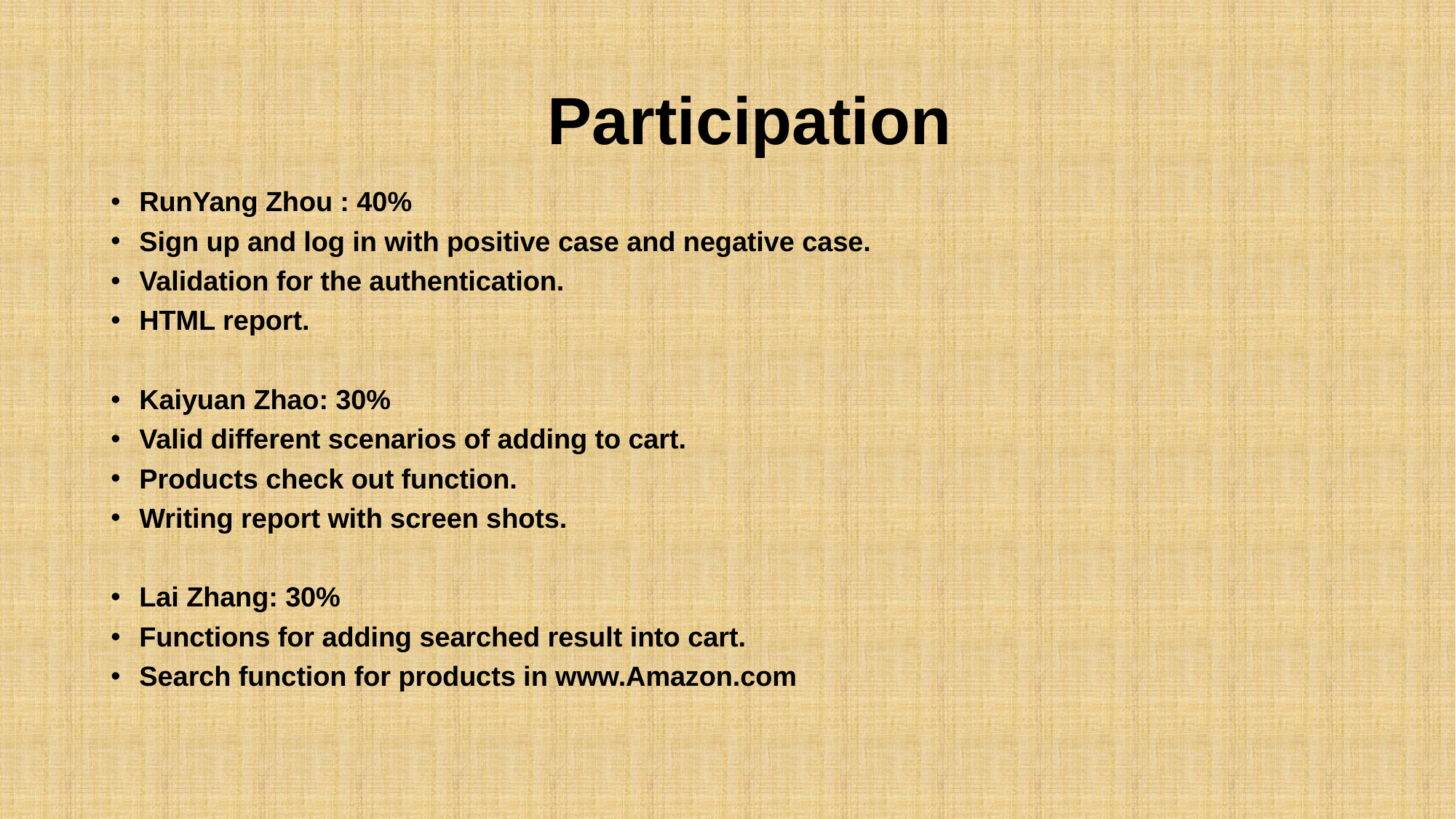

# Participation
RunYang Zhou : 40%
Sign up and log in with positive case and negative case.
Validation for the authentication.
HTML report.

Kaiyuan Zhao: 30%
Valid different scenarios of adding to cart.
Products check out function.
Writing report with screen shots.

Lai Zhang: 30%
Functions for adding searched result into cart.
Search function for products in www.Amazon.com